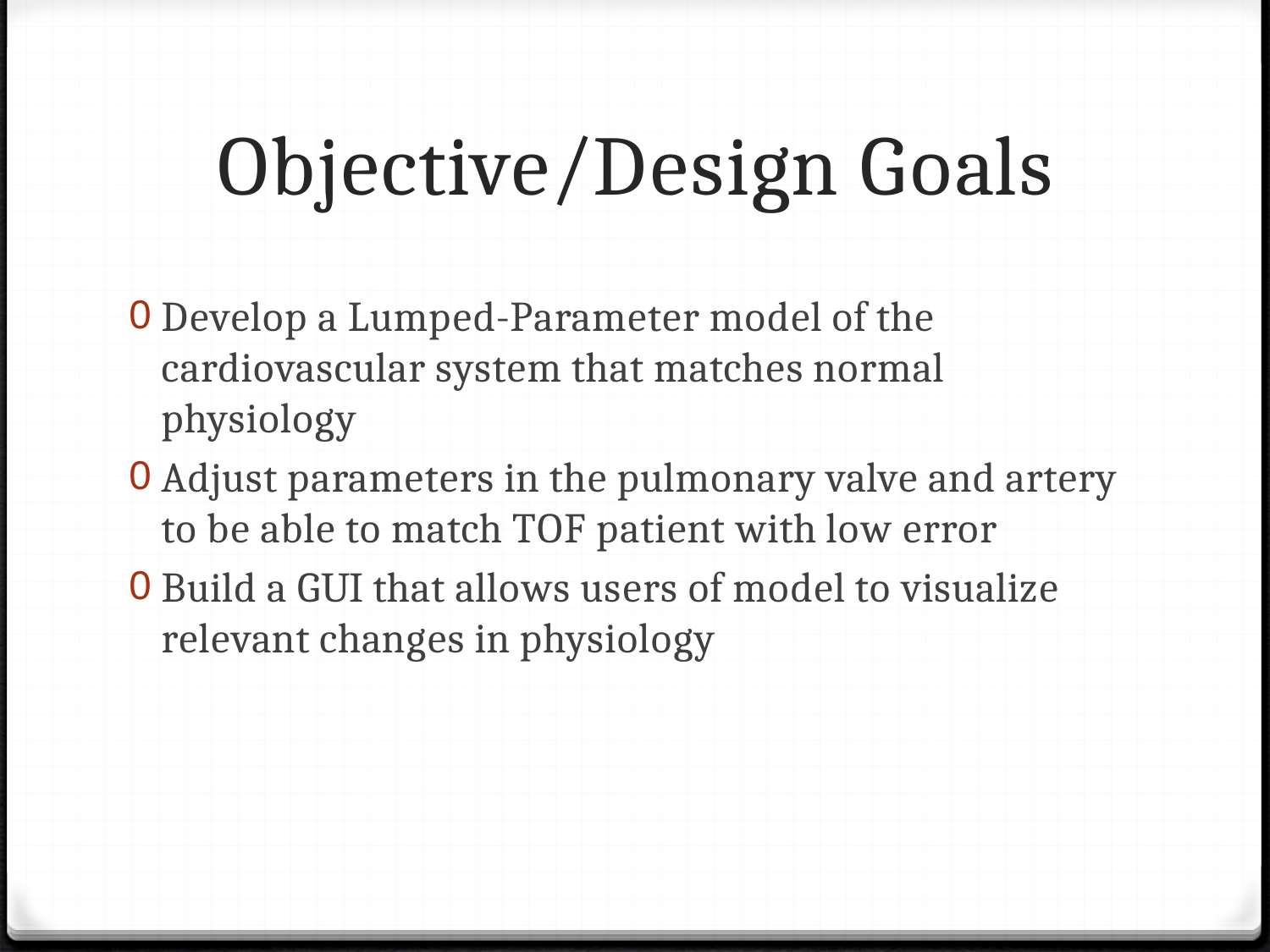

# Objective/Design Goals
Develop a Lumped-Parameter model of the cardiovascular system that matches normal physiology
Adjust parameters in the pulmonary valve and artery to be able to match TOF patient with low error
Build a GUI that allows users of model to visualize relevant changes in physiology